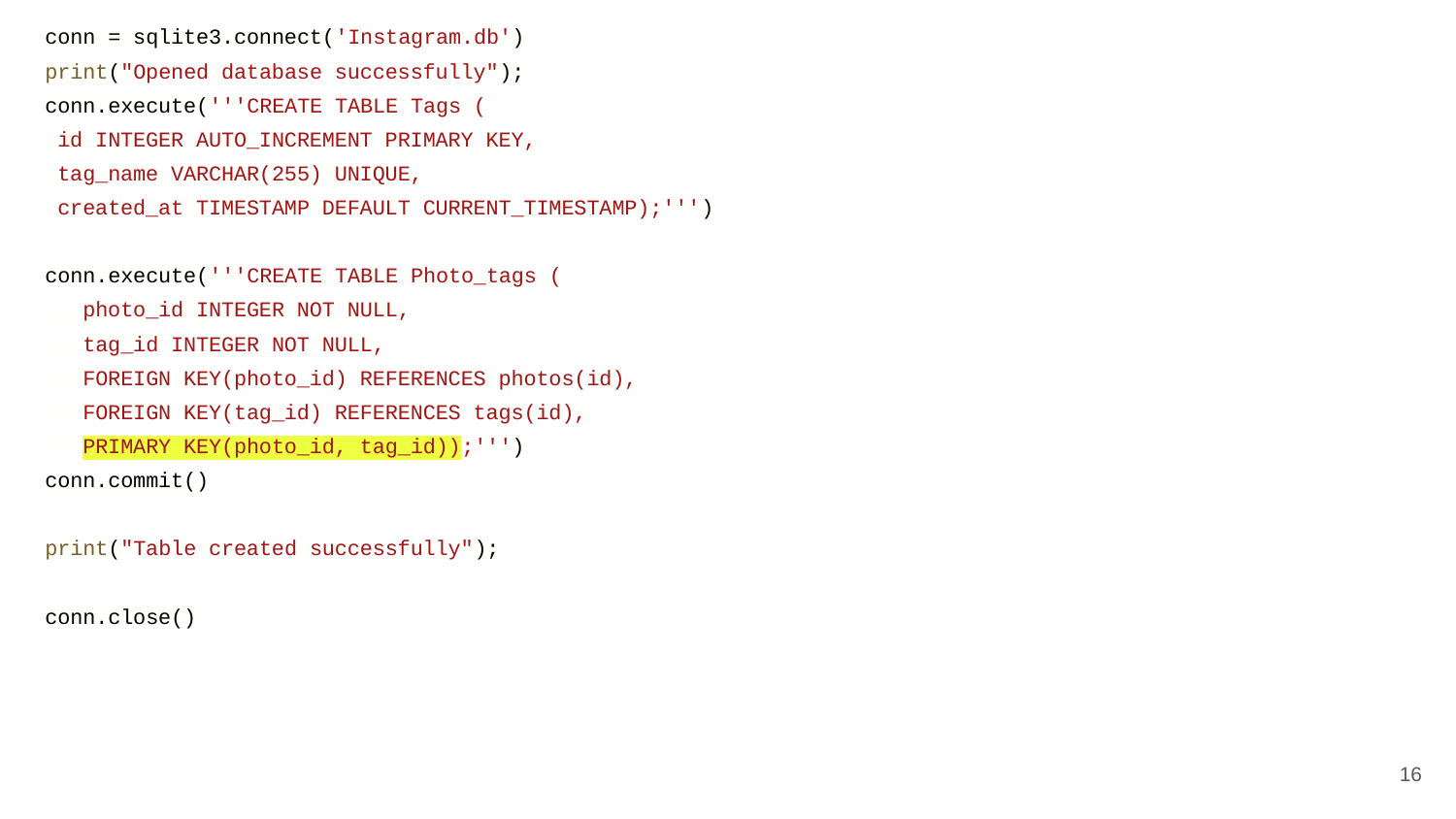

conn = sqlite3.connect('Instagram.db')
print("Opened database successfully");
conn.execute('''CREATE TABLE Tags (
 id INTEGER AUTO_INCREMENT PRIMARY KEY,
 tag_name VARCHAR(255) UNIQUE,
 created_at TIMESTAMP DEFAULT CURRENT_TIMESTAMP);''')

conn.execute('''CREATE TABLE Photo_tags (
   photo_id INTEGER NOT NULL,
   tag_id INTEGER NOT NULL,
   FOREIGN KEY(photo_id) REFERENCES photos(id),
   FOREIGN KEY(tag_id) REFERENCES tags(id),
   PRIMARY KEY(photo_id, tag_id));''')
conn.commit()

print("Table created successfully");

conn.close()

16